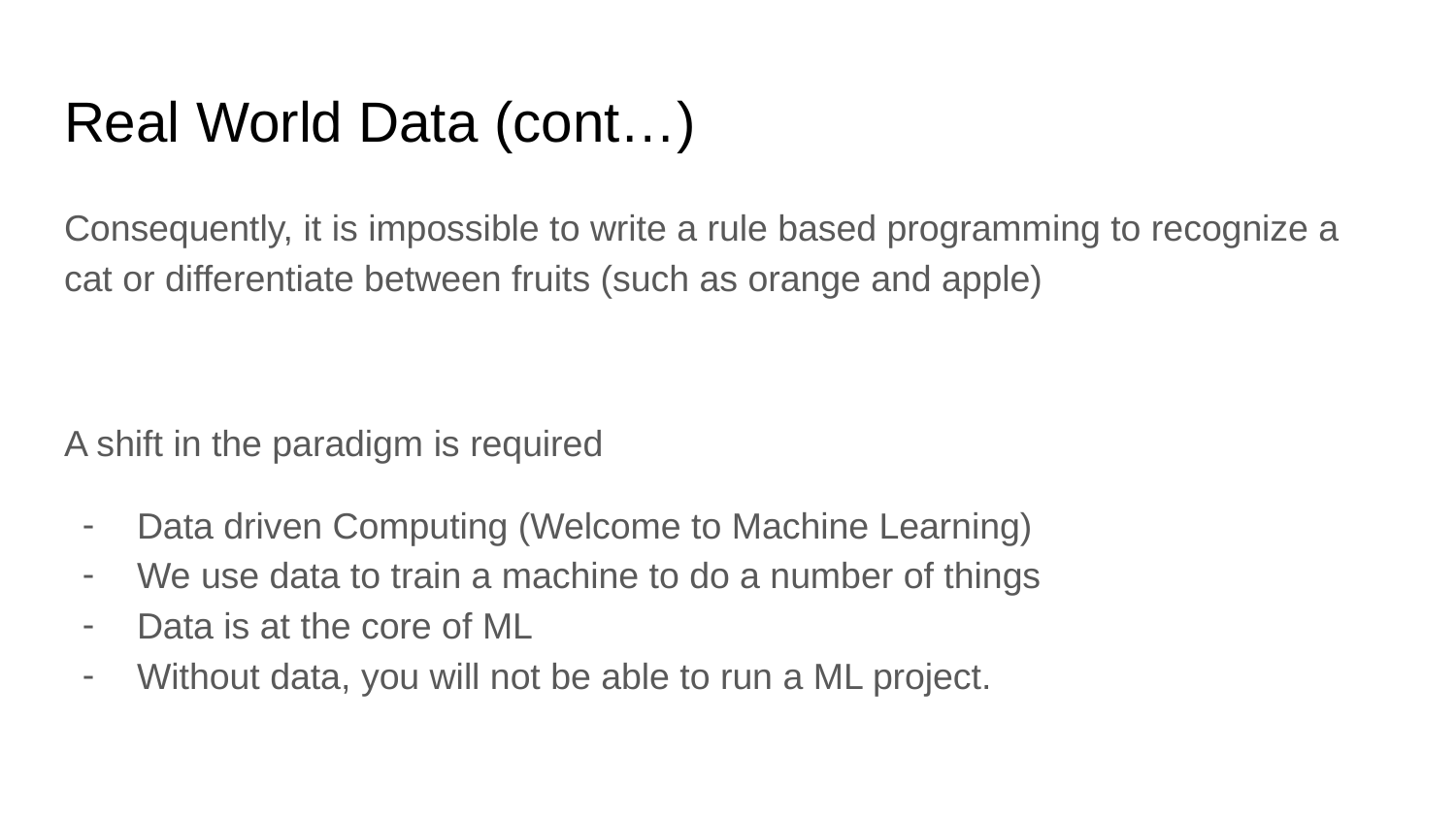

# Real World Data (cont…)
Consequently, it is impossible to write a rule based programming to recognize a cat or differentiate between fruits (such as orange and apple)

A shift in the paradigm is required
Data driven Computing (Welcome to Machine Learning)
We use data to train a machine to do a number of things
Data is at the core of ML
Without data, you will not be able to run a ML project.